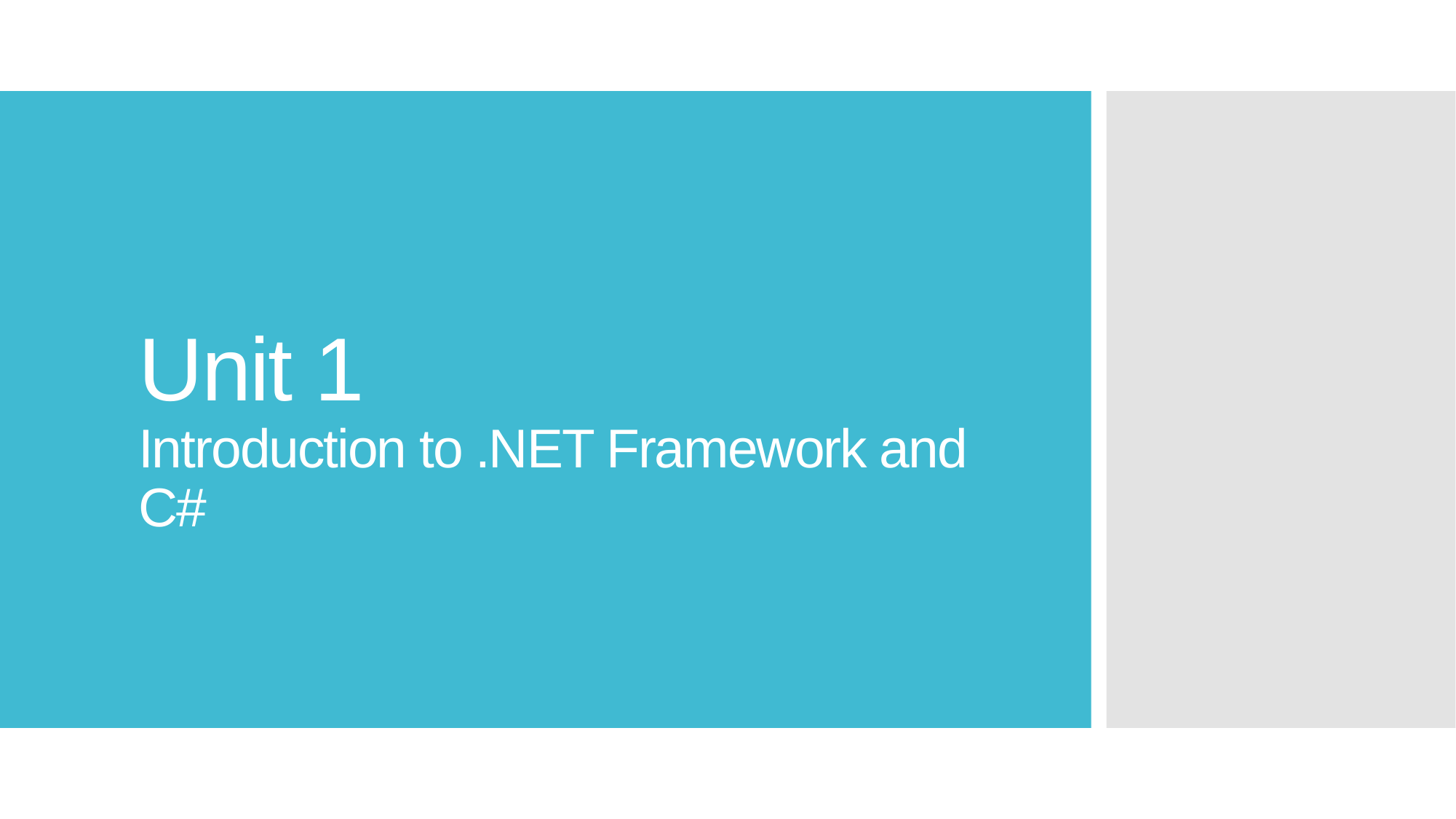

# Unit 1 Introduction to .NET Framework and C#